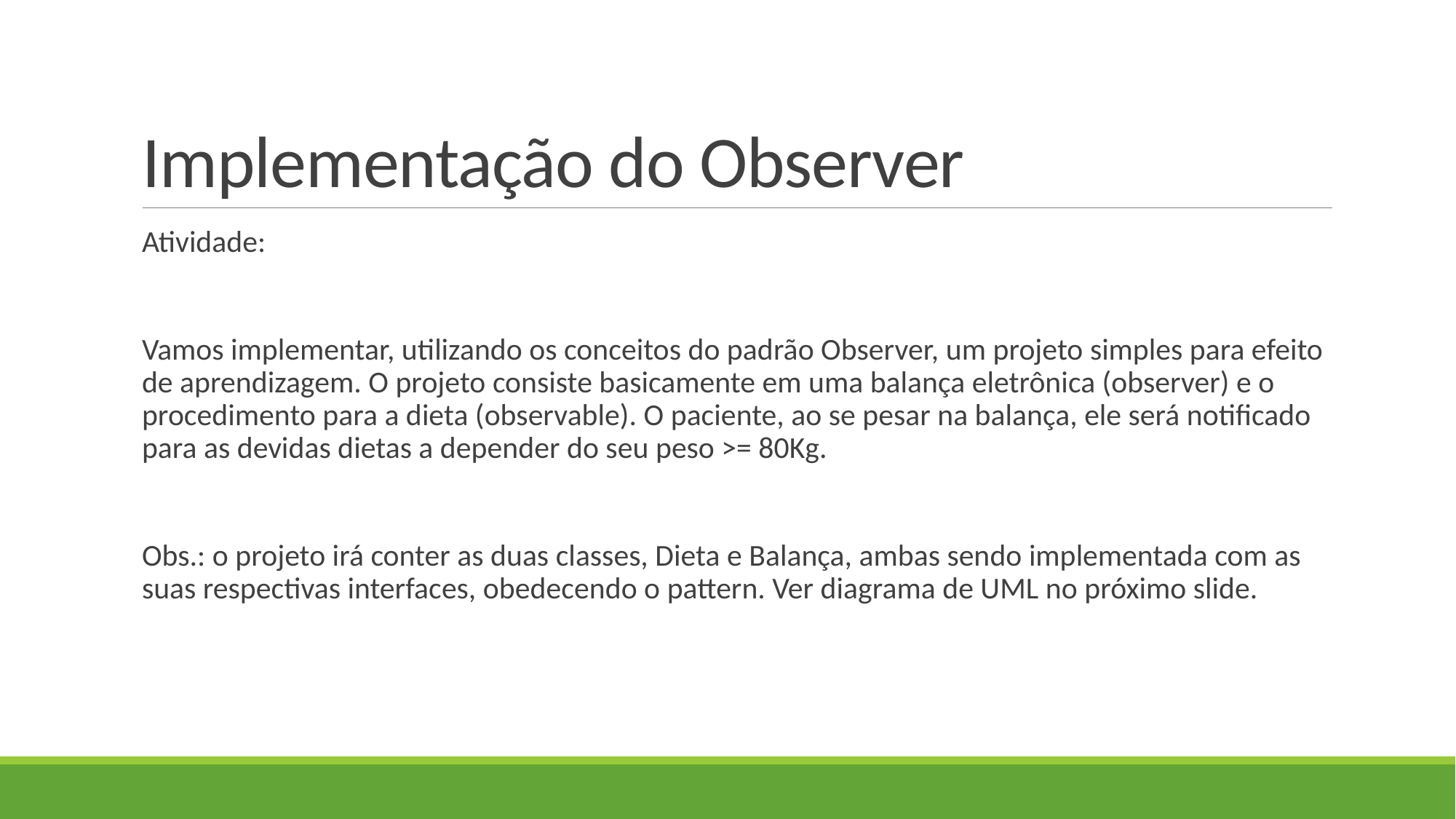

# Implementação do Observer
Atividade:

Vamos implementar, utilizando os conceitos do padrão Observer, um projeto simples para efeito de aprendizagem. O projeto consiste basicamente em uma balança eletrônica (observer) e o procedimento para a dieta (observable). O paciente, ao se pesar na balança, ele será notificado para as devidas dietas a depender do seu peso >= 80Kg.

Obs.: o projeto irá conter as duas classes, Dieta e Balança, ambas sendo implementada com as suas respectivas interfaces, obedecendo o pattern. Ver diagrama de UML no próximo slide.